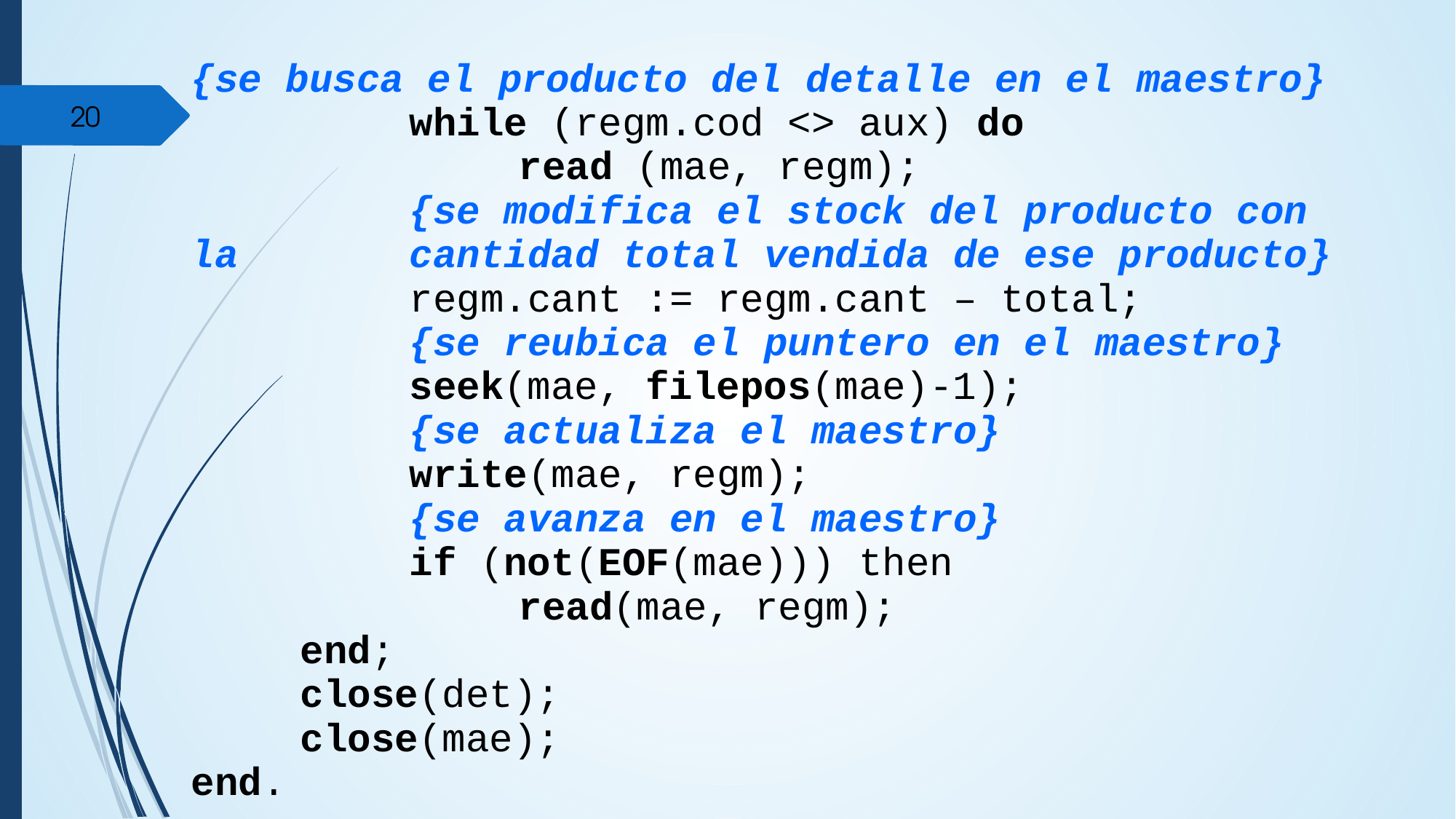

{se busca el producto del detalle en el maestro}
		while (regm.cod <> aux) do
			read (mae, regm);
		{se modifica el stock del producto con la 		cantidad total vendida de ese producto}
 		regm.cant := regm.cant – total;
  		{se reubica el puntero en el maestro}
 		seek(mae, filepos(mae)-1);
  		{se actualiza el maestro}
  		write(mae, regm);
   		{se avanza en el maestro}
 		if (not(EOF(mae))) then
   			read(mae, regm);
	end;
	close(det);
	close(mae);
end.

20